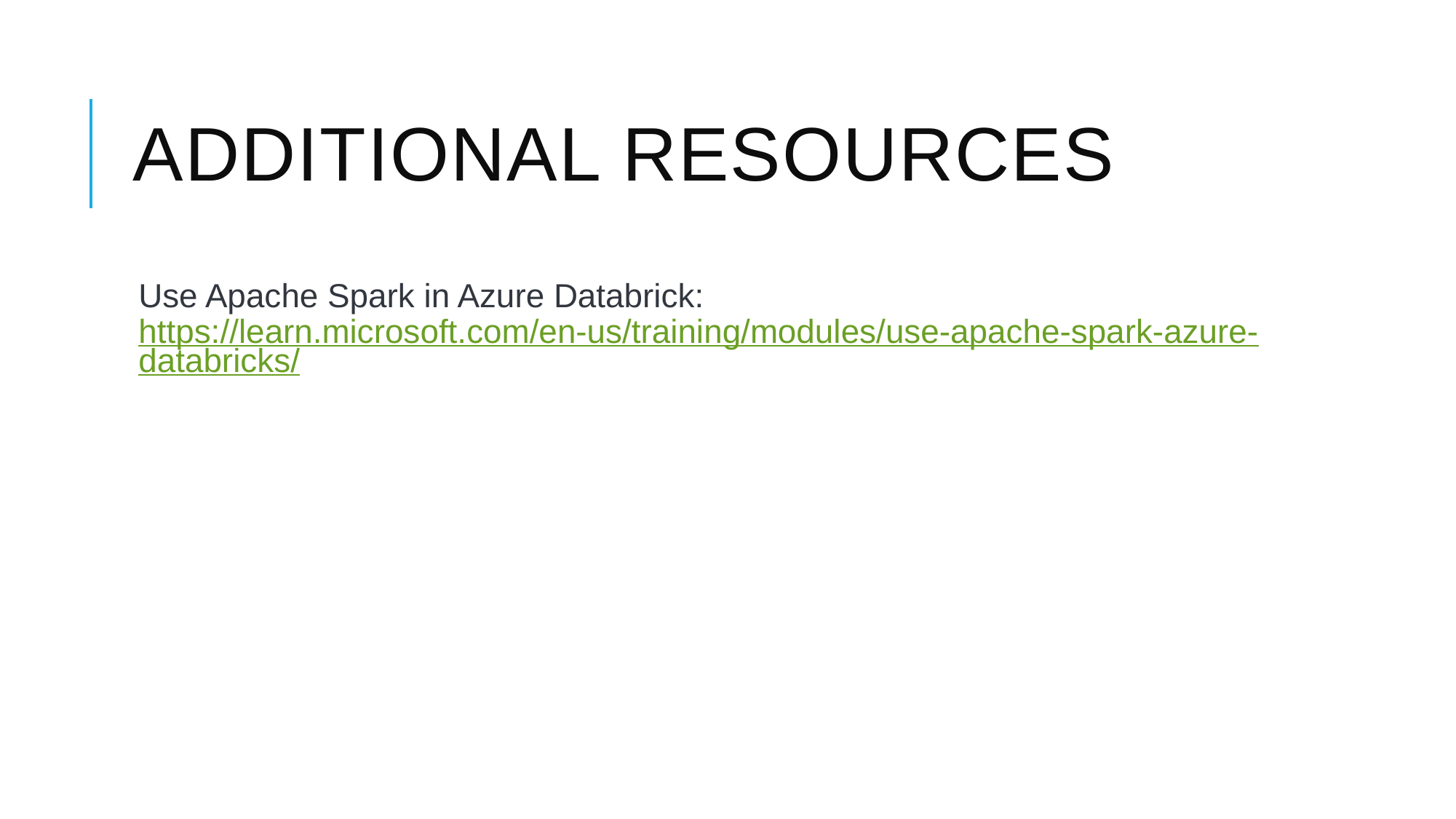

# Additional Resources
Use Apache Spark in Azure Databrick: https://learn.microsoft.com/en-us/training/modules/use-apache-spark-azure-databricks/